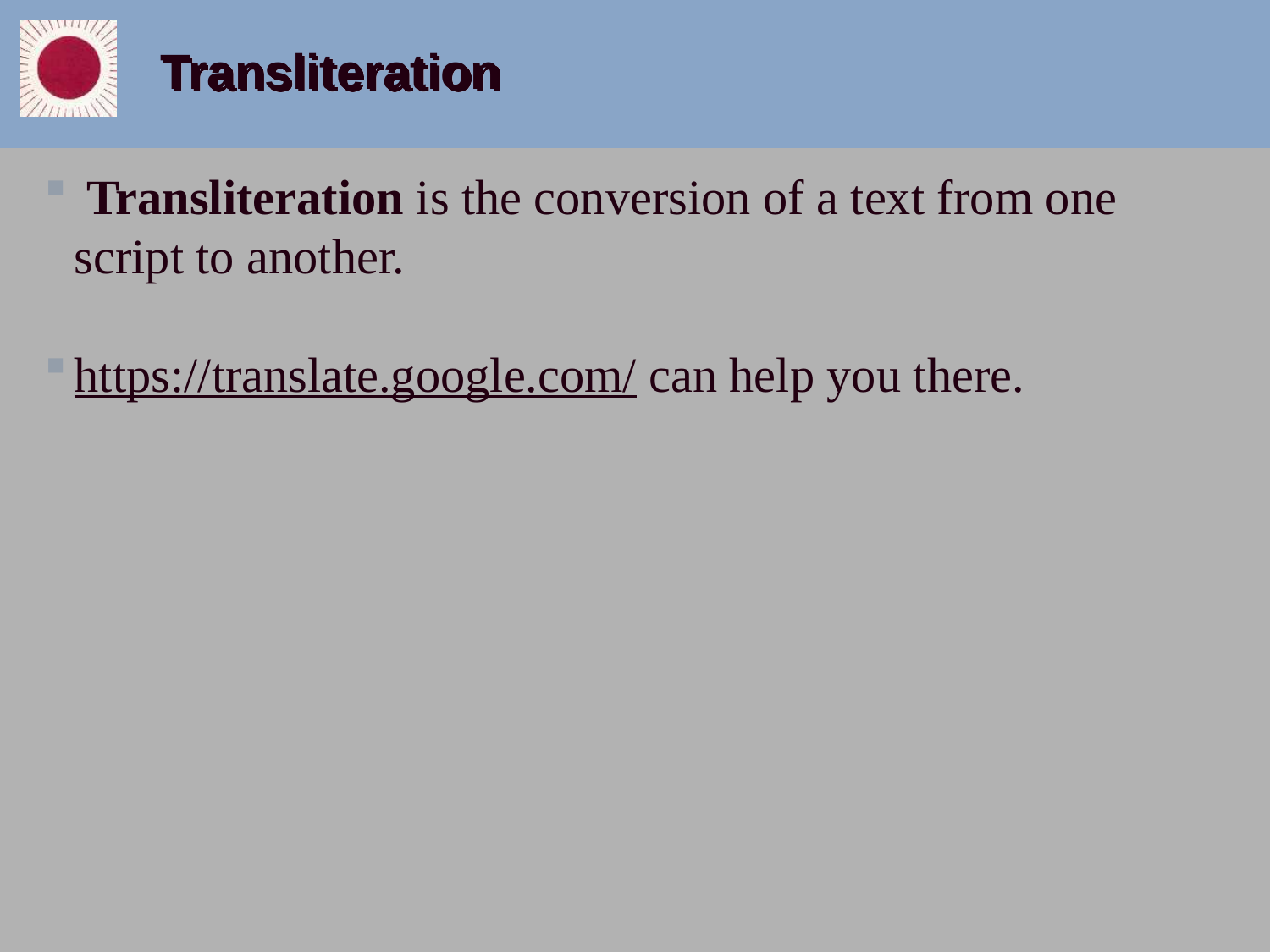

# Transliteration
 Transliteration is the conversion of a text from one script to another.

https://translate.google.com/ can help you there.